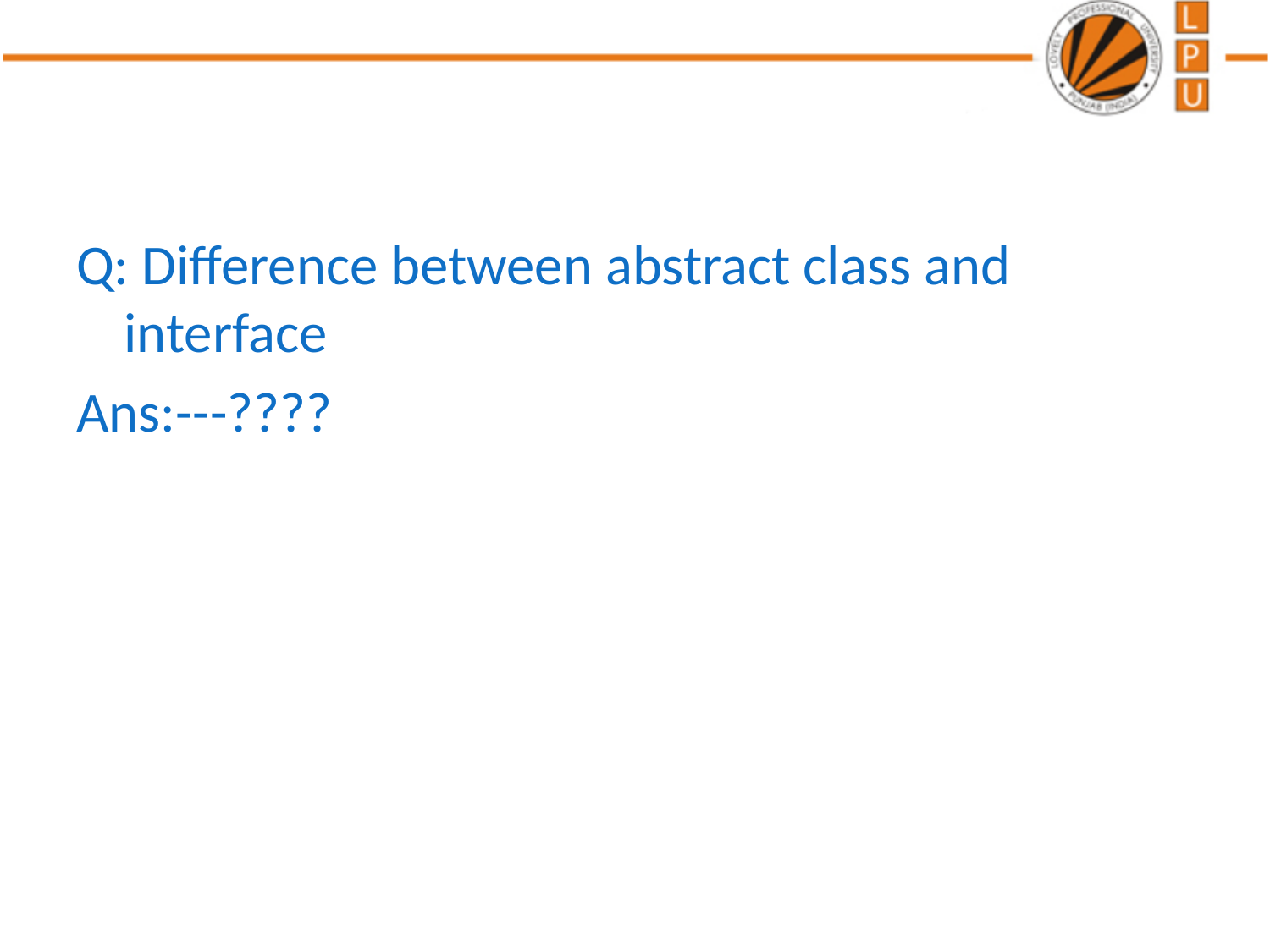

#
Q: Difference between abstract class and interface
Ans:---????